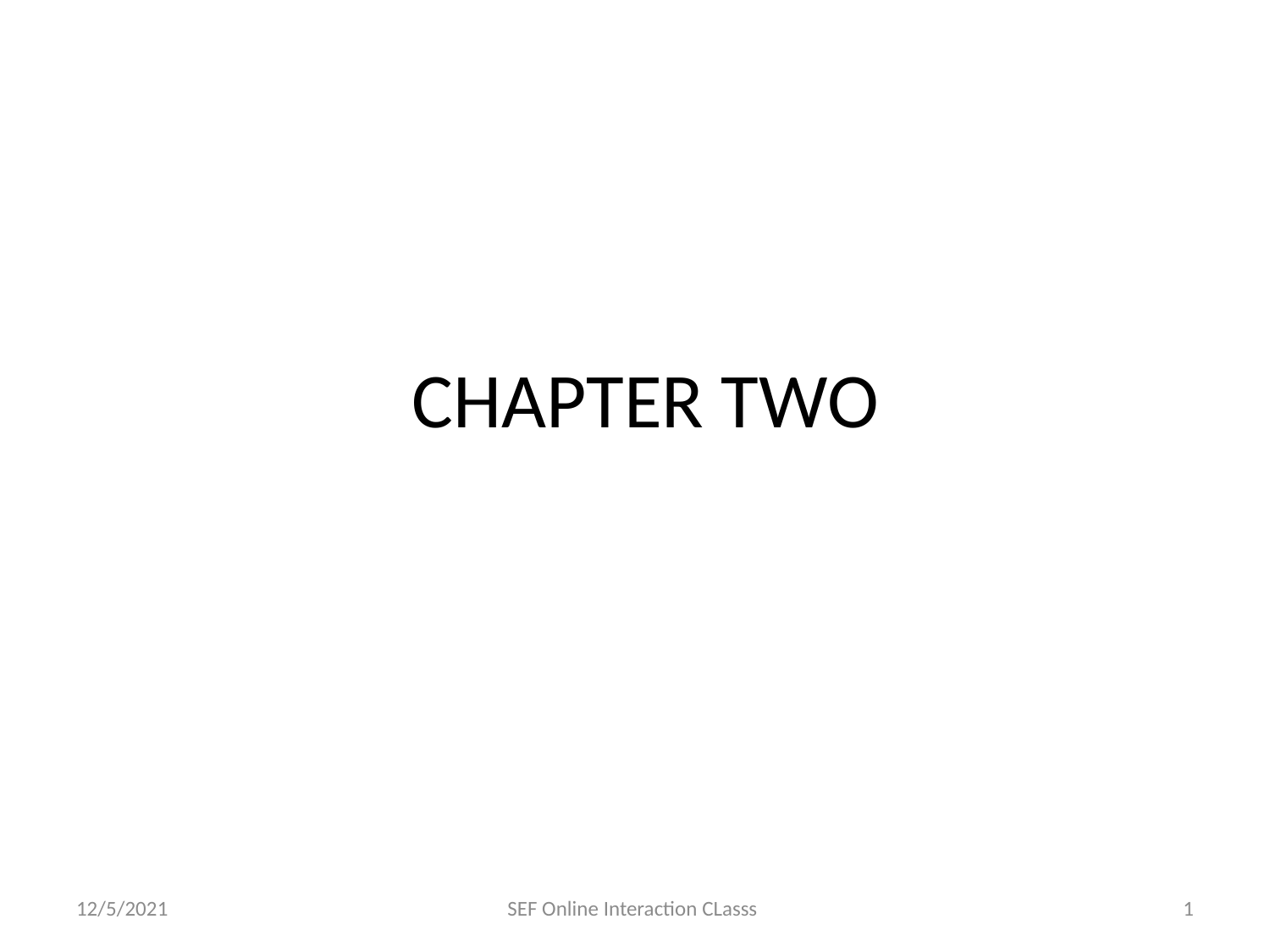

# CHAPTER TWO
12/5/2021
SEF Online Interaction CLasss
1